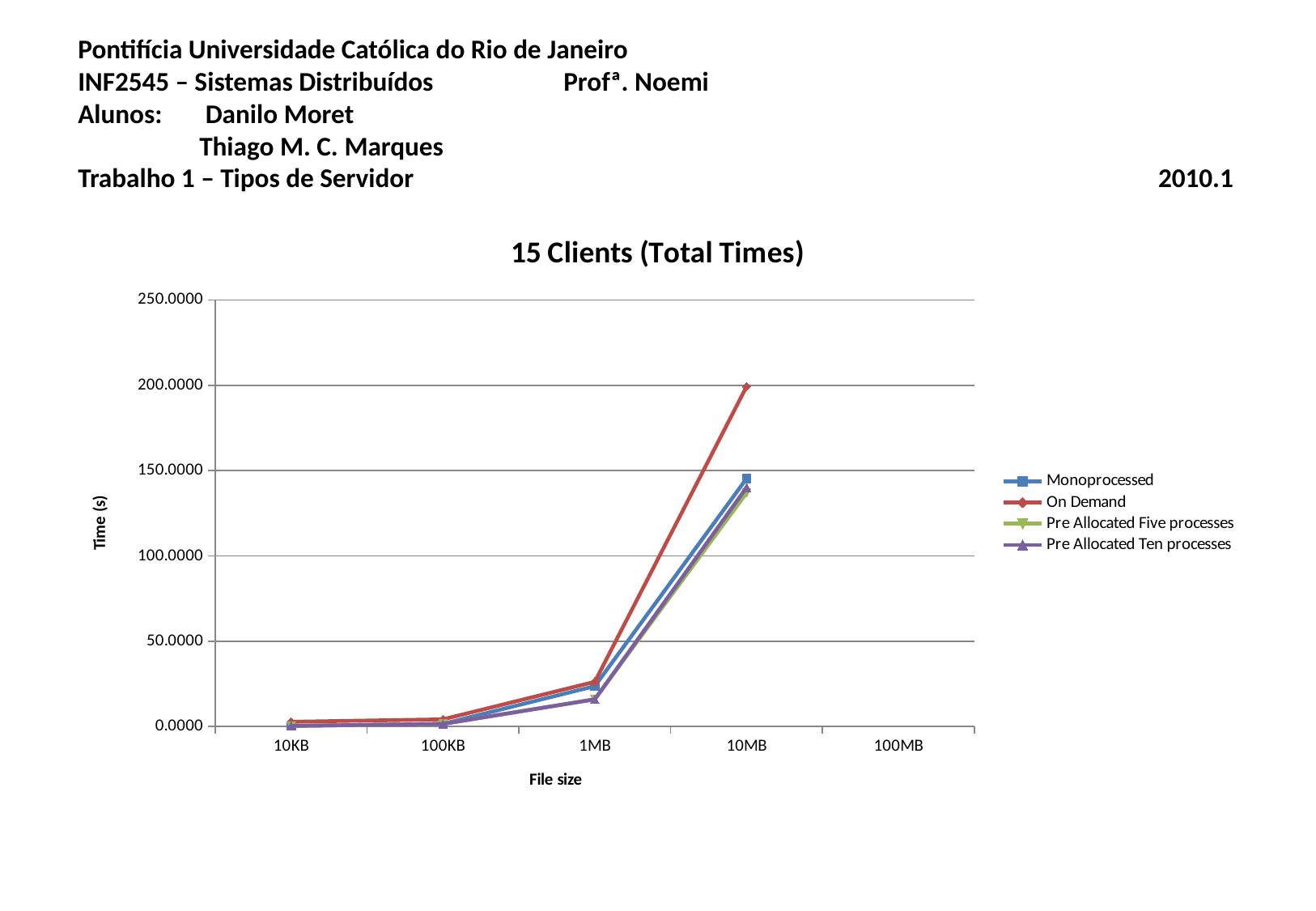

# Pontifícia Universidade Católica do Rio de Janeiro INF2545 – Sistemas Distribuídos		Profª. Noemi Alunos:	 Danilo Moret Thiago M. C. Marques Trabalho 1 – Tipos de Servidor						                  2010.1

### Chart: 15 Clients (Total Times)

| Category | Monoprocessed | On Demand | Pre Allocated Five processes | Pre Allocated Ten processes |
|---|---|---|---|---|
| 10KB | 0.3473221937815334 | 2.8003428300221667 | 0.39436665640937 | 0.36700509919061003 |
| 100KB | 1.5465638743506667 | 4.203824255201533 | 1.5496306896209666 | 1.518134906556867 |
| 1MB | 23.65191915300167 | 26.221464655134326 | 15.945316065682334 | 15.922053533130335 |
| 10MB | 145.34041686588003 | 199.2380904091733 | 136.92019299930664 | 140.12017811669338 |
| 100MB | None | None | None | None |